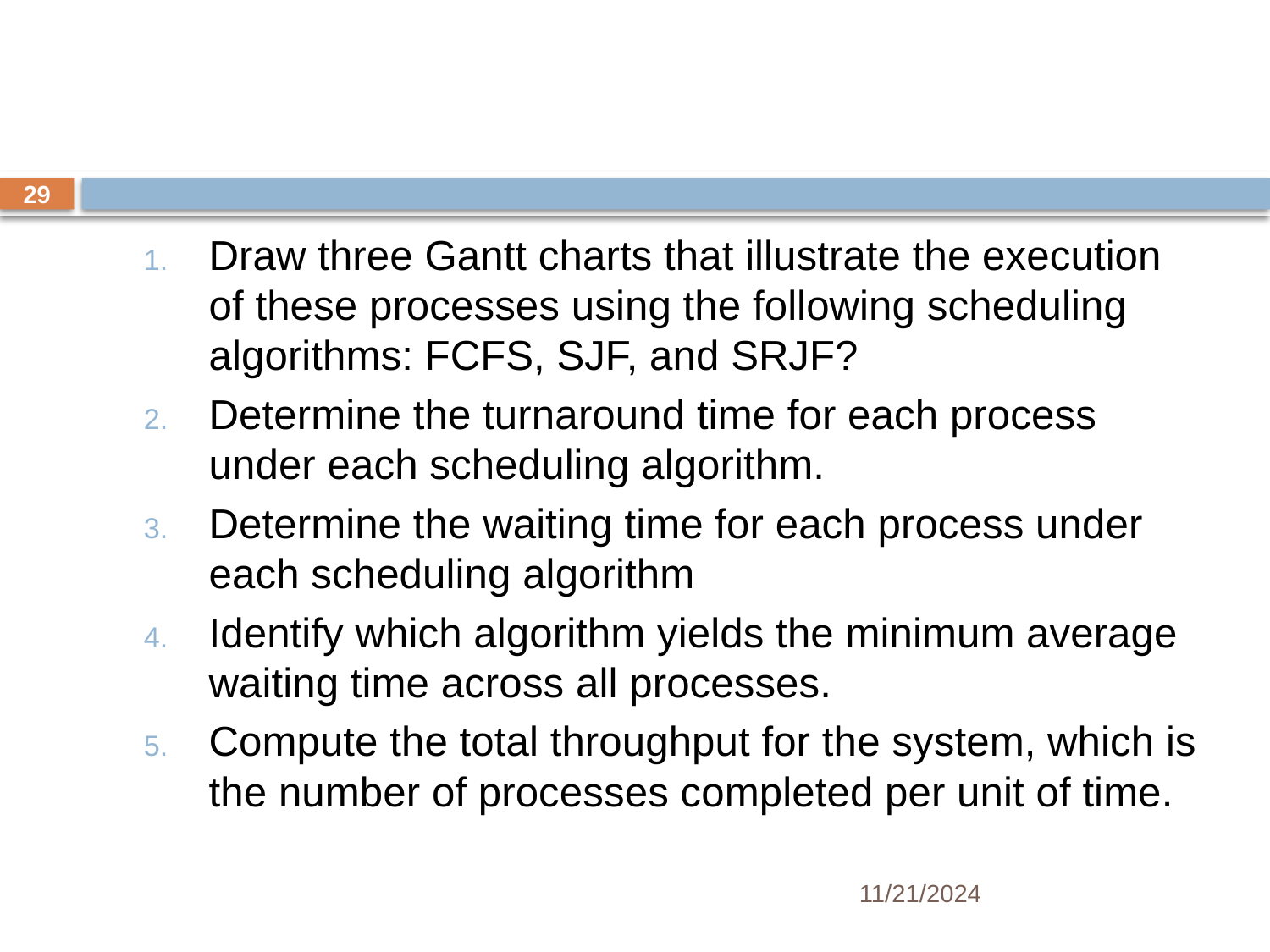

#
29
Draw three Gantt charts that illustrate the execution of these processes using the following scheduling algorithms: FCFS, SJF, and SRJF?
Determine the turnaround time for each process under each scheduling algorithm.
Determine the waiting time for each process under each scheduling algorithm
Identify which algorithm yields the minimum average waiting time across all processes.
Compute the total throughput for the system, which is the number of processes completed per unit of time.
11/21/2024